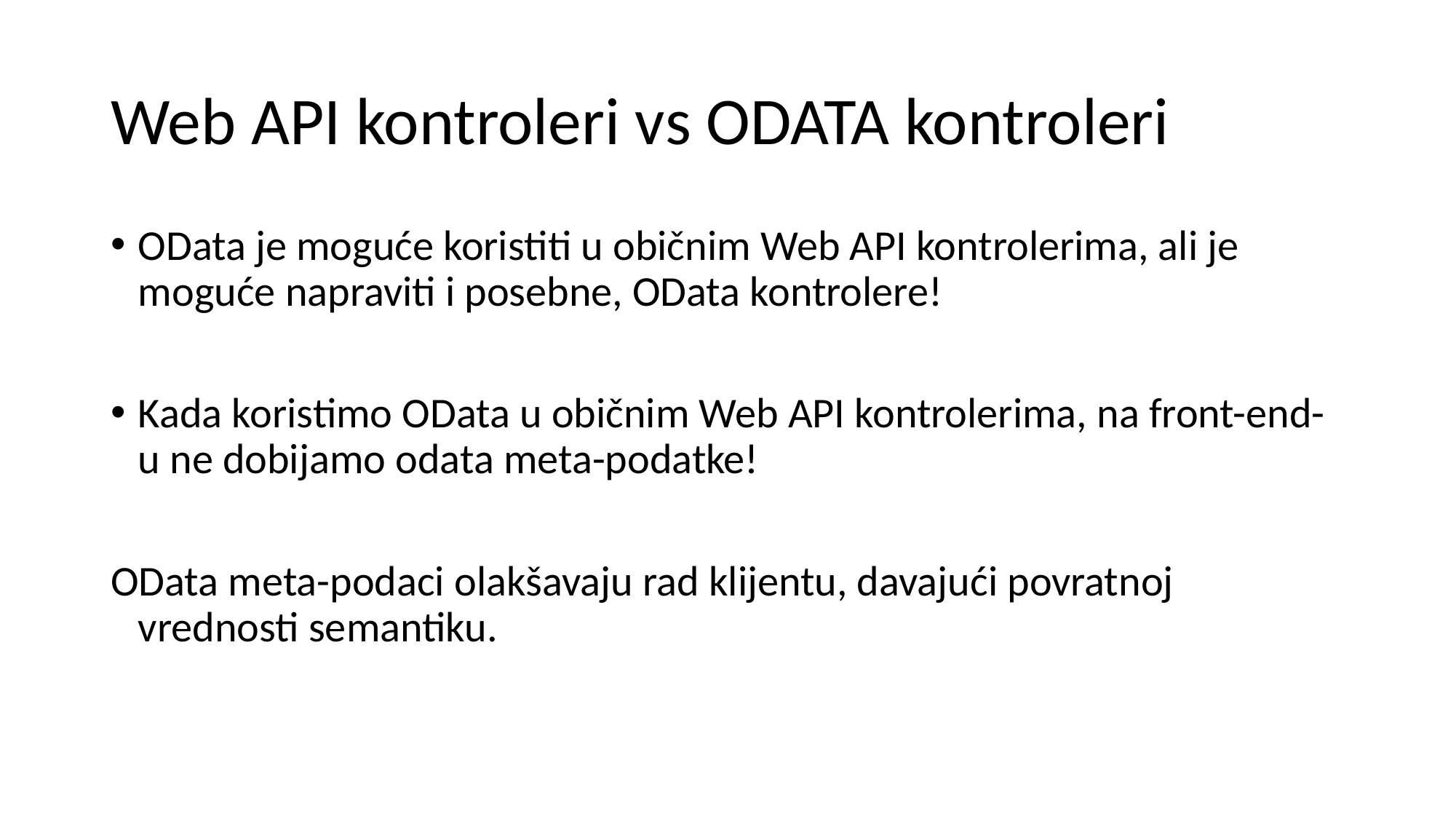

# Web API kontroleri vs ODATA kontroleri
OData je moguće koristiti u običnim Web API kontrolerima, ali je moguće napraviti i posebne, OData kontrolere!

Kada koristimo OData u običnim Web API kontrolerima, na front-end-u ne dobijamo odata meta-podatke!

OData meta-podaci olakšavaju rad klijentu, davajući povratnoj vrednosti semantiku.